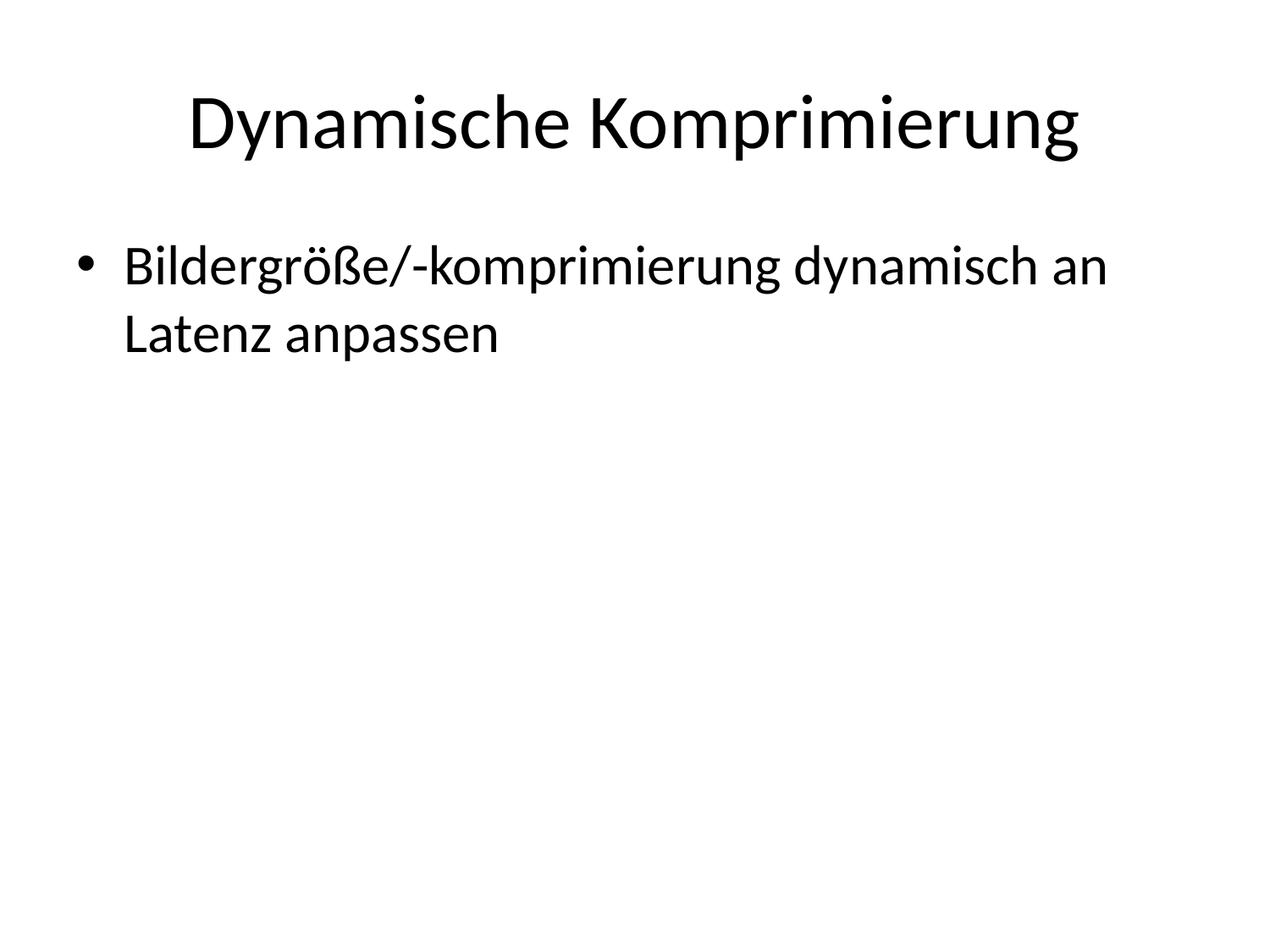

# Dynamische Komprimierung
Bildergröße/-komprimierung dynamisch an Latenz anpassen